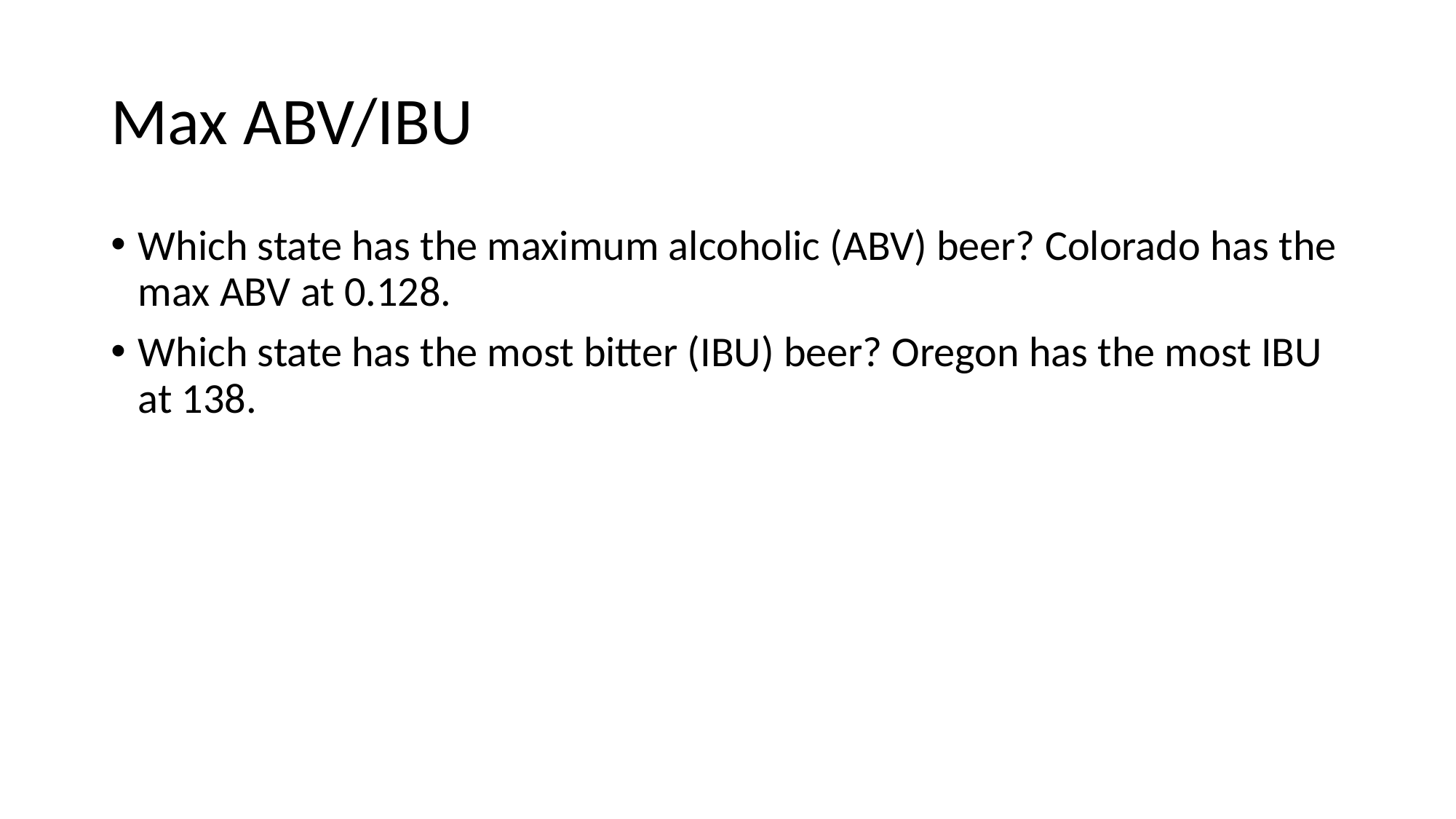

# Max ABV/IBU
Which state has the maximum alcoholic (ABV) beer? Colorado has the max ABV at 0.128.
Which state has the most bitter (IBU) beer? Oregon has the most IBU at 138.